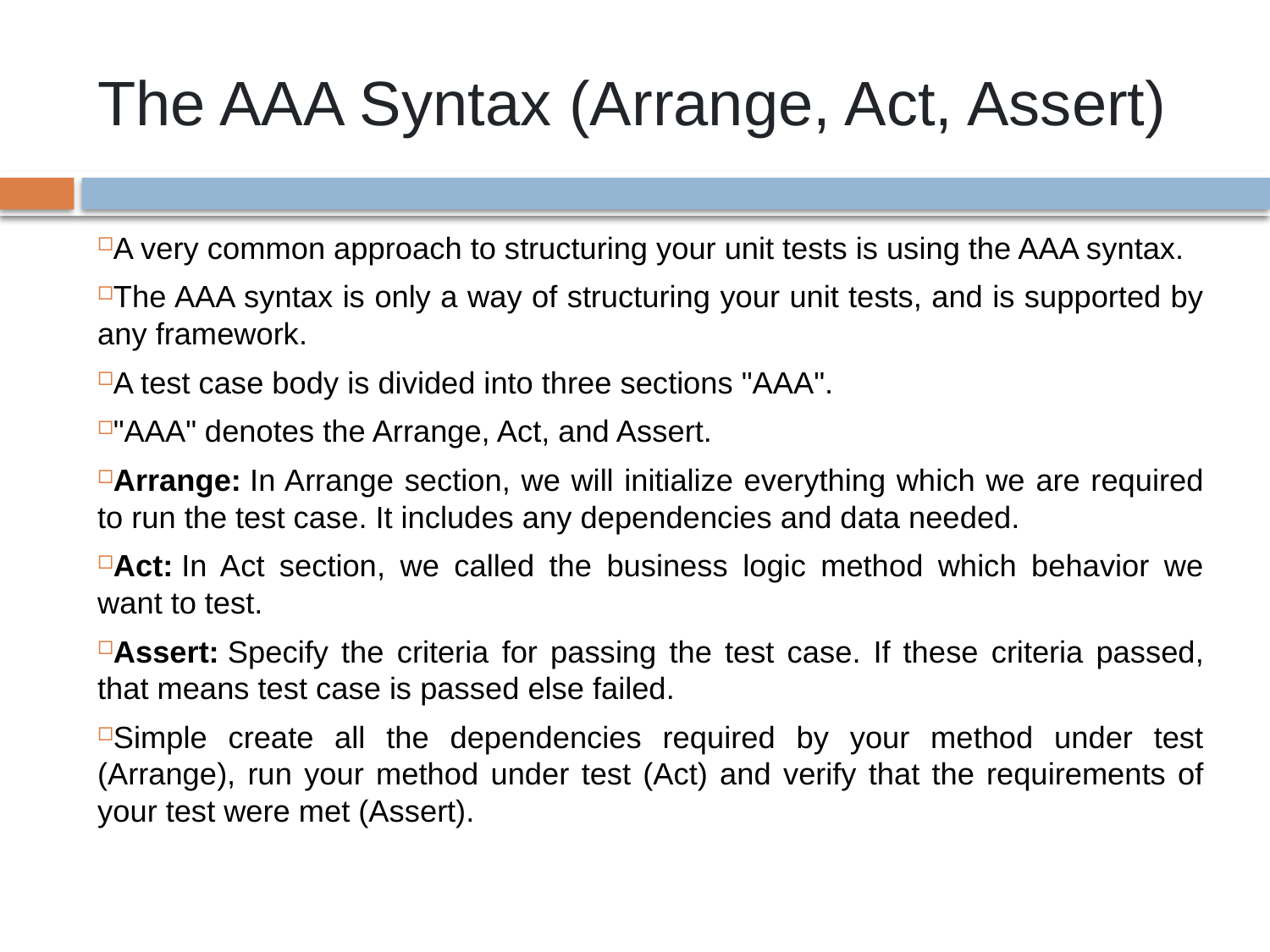

# The AAA Syntax (Arrange, Act, Assert)
A very common approach to structuring your unit tests is using the AAA syntax.
The AAA syntax is only a way of structuring your unit tests, and is supported by any framework.
A test case body is divided into three sections "AAA".
"AAA" denotes the Arrange, Act, and Assert.
Arrange: In Arrange section, we will initialize everything which we are required to run the test case. It includes any dependencies and data needed.
Act: In Act section, we called the business logic method which behavior we want to test.
Assert: Specify the criteria for passing the test case. If these criteria passed, that means test case is passed else failed.
Simple create all the dependencies required by your method under test (Arrange), run your method under test (Act) and verify that the requirements of your test were met (Assert).